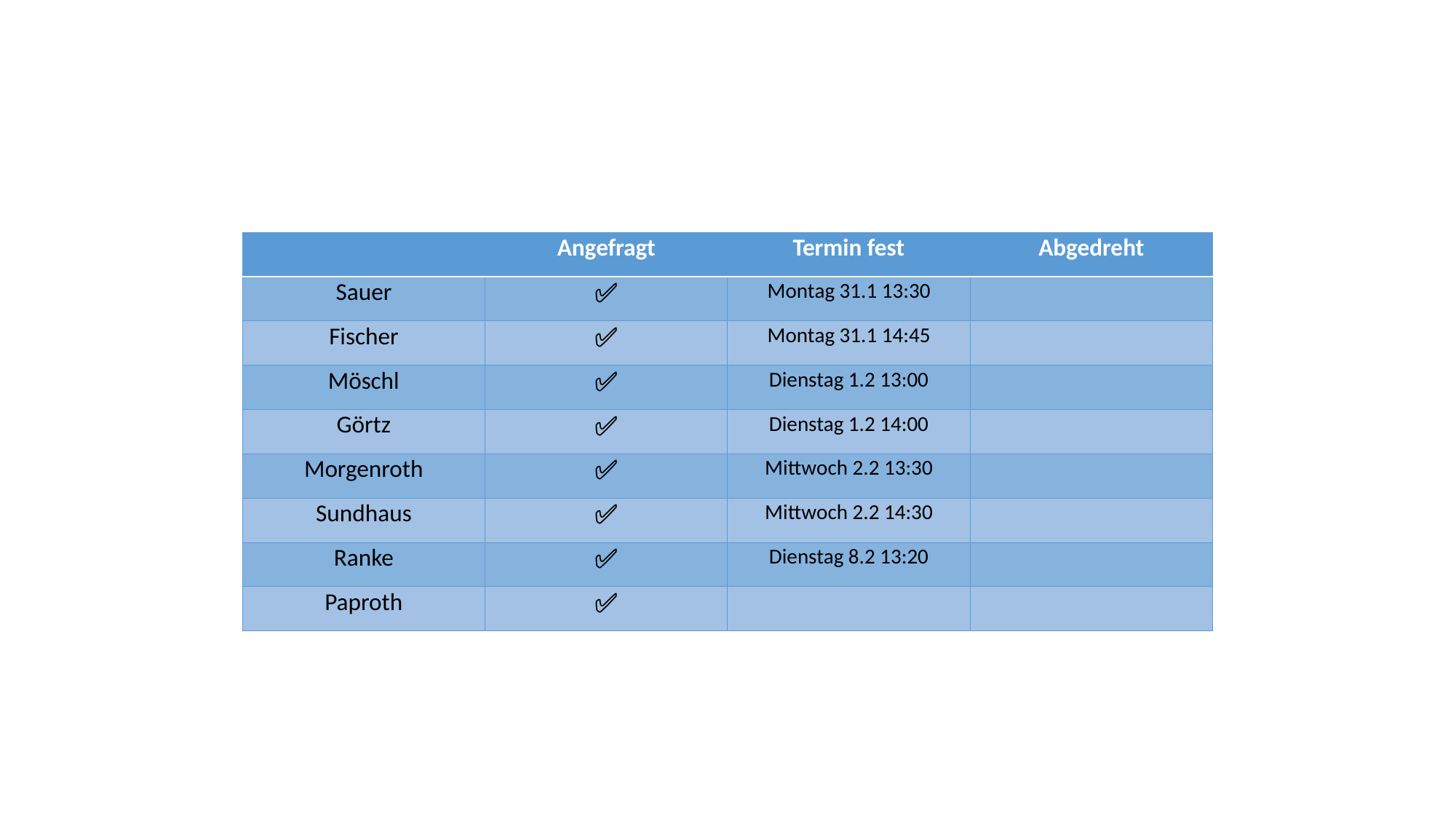

|  | Angefragt | Termin fest | Abgedreht |
| --- | --- | --- | --- |
| Sauer | ✅ | Montag 31.1 13:30 |  |
| Fischer | ✅ | Montag 31.1 14:45 |  |
| Möschl | ✅ | Dienstag 1.2 13:00 |  |
| Görtz | ✅ | Dienstag 1.2 14:00 |  |
| Morgenroth | ✅ | Mittwoch 2.2 13:30 |  |
| Sundhaus | ✅ | Mittwoch 2.2 14:30 |  |
| Ranke | ✅ | Dienstag 8.2 13:20 |  |
| Paproth | ✅ |  |  |